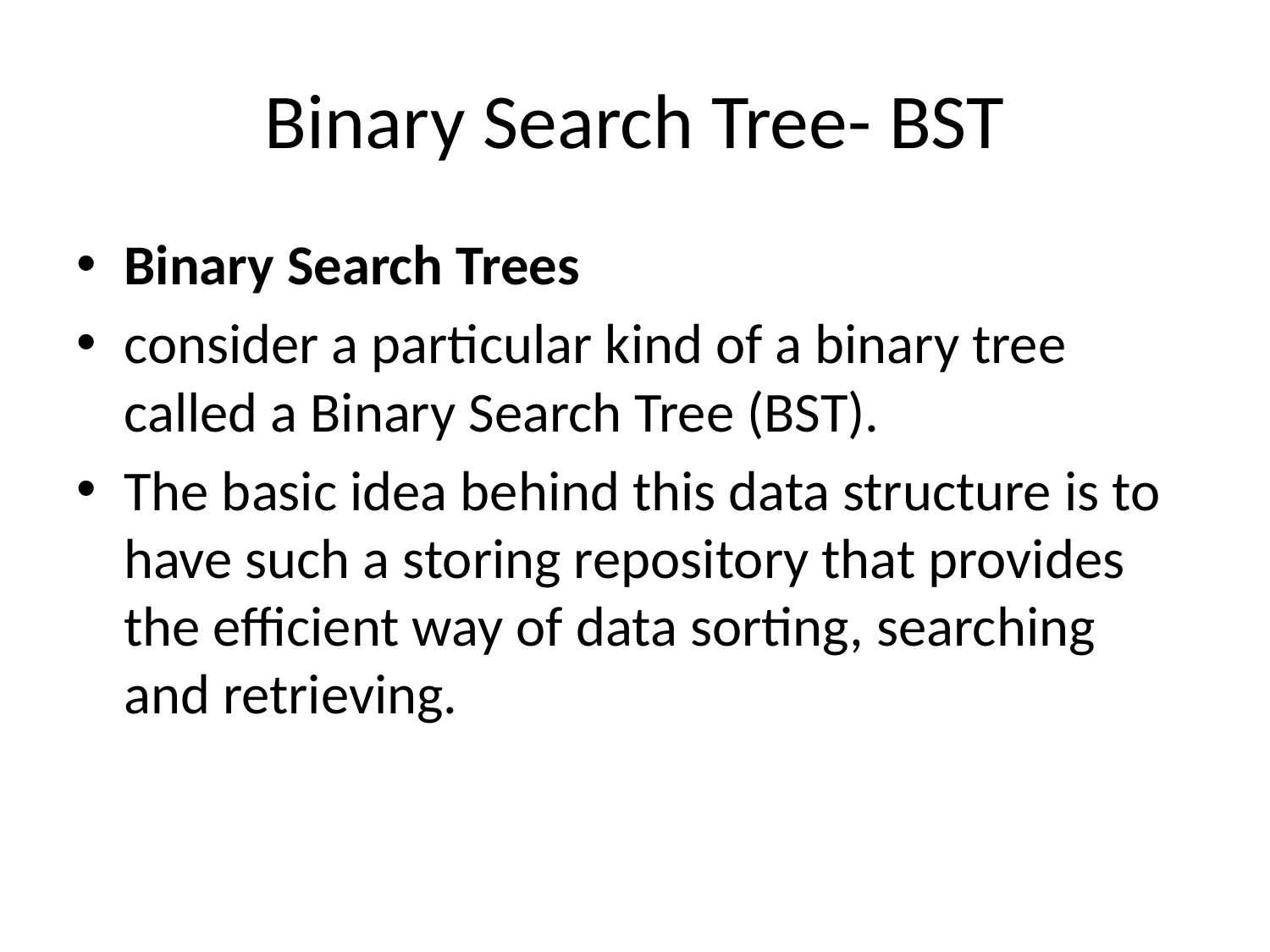

# Binary Search Tree- BST
Binary Search Trees
consider a particular kind of a binary tree called a Binary Search Tree (BST).
The basic idea behind this data structure is to have such a storing repository that provides the efficient way of data sorting, searching and retrieving.